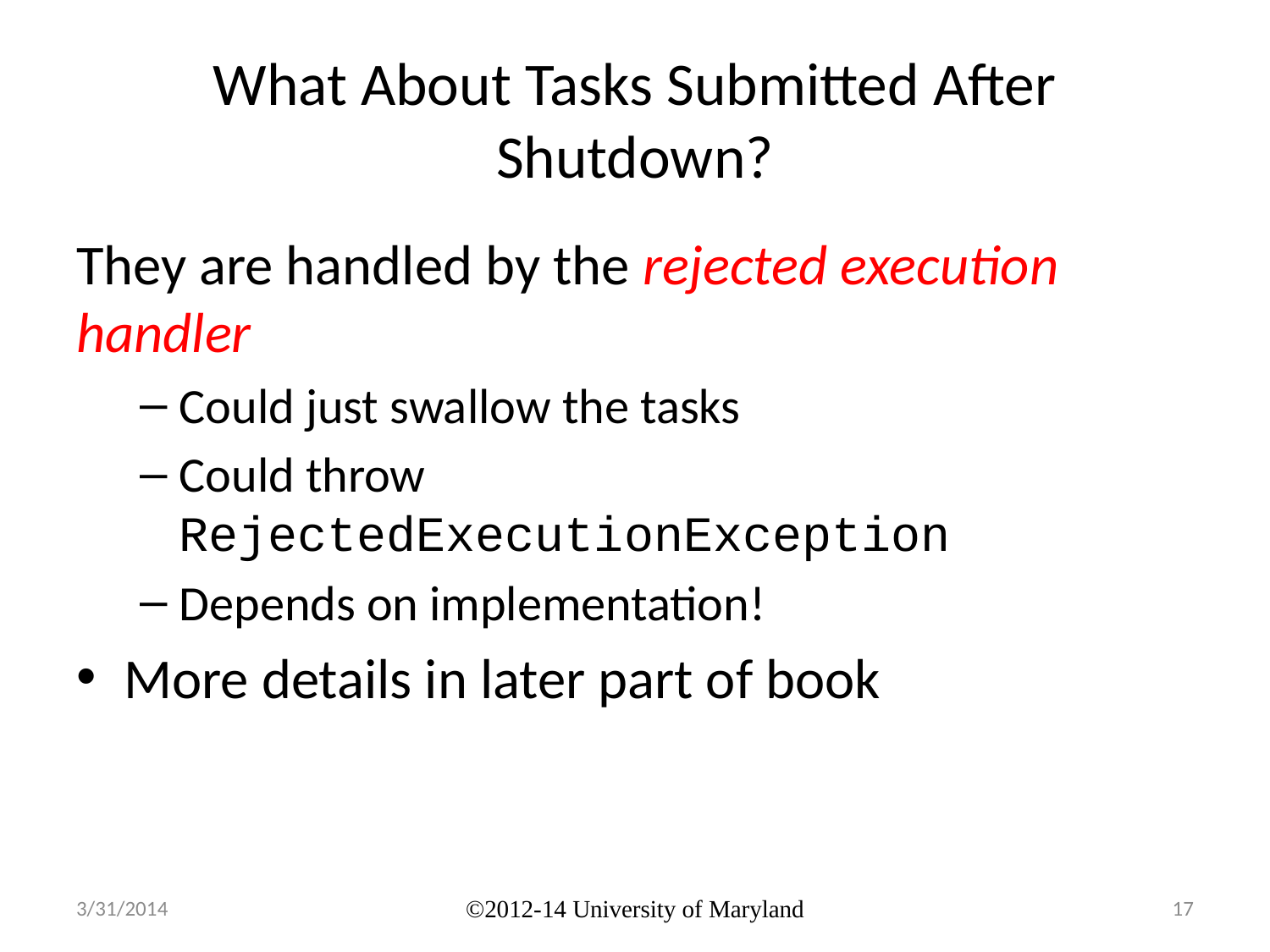

# What About Tasks Submitted After Shutdown?
They are handled by the rejected execution handler
Could just swallow the tasks
Could throw RejectedExecutionException
Depends on implementation!
More details in later part of book
3/31/2014
©2012-14 University of Maryland
17